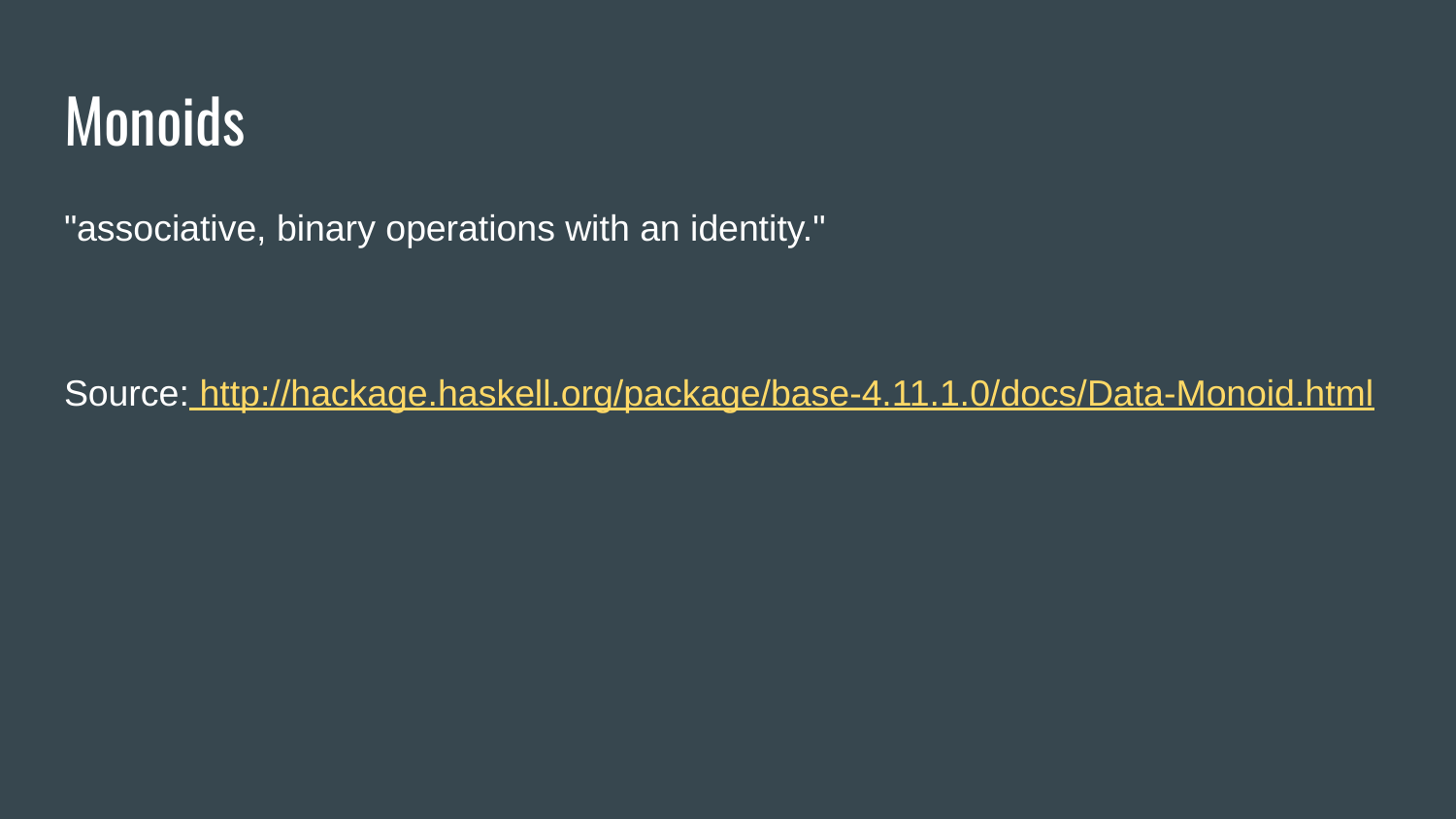

# Monoids
"associative, binary operations with an identity."

Source: http://hackage.haskell.org/package/base-4.11.1.0/docs/Data-Monoid.html